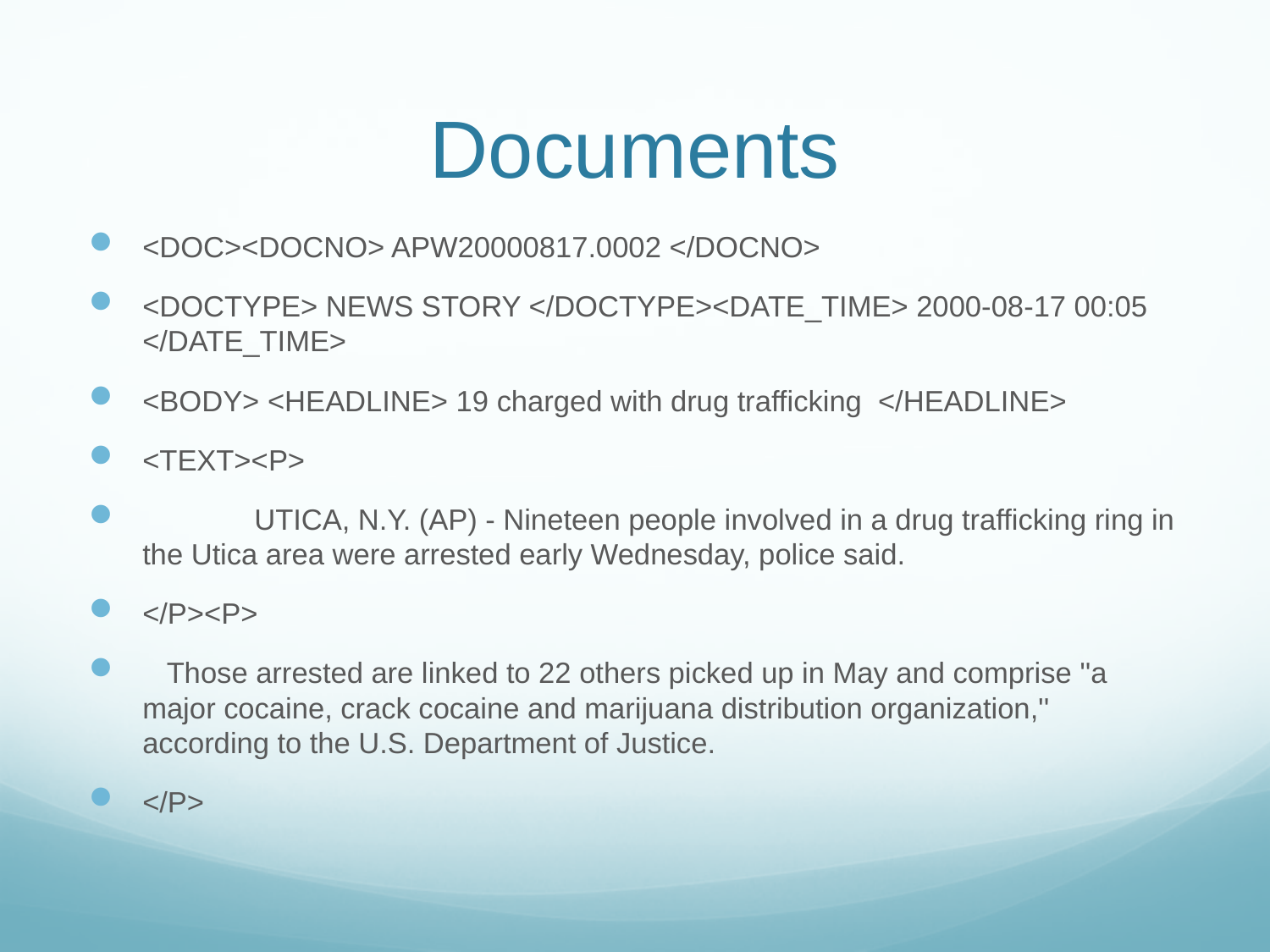

# Documents
<DOC><DOCNO> APW20000817.0002 </DOCNO>
<DOCTYPE> NEWS STORY </DOCTYPE><DATE_TIME> 2000-08-17 00:05 </DATE_TIME>
<BODY> <HEADLINE> 19 charged with drug trafficking  </HEADLINE>
<TEXT><P>
	   UTICA, N.Y. (AP) - Nineteen people involved in a drug trafficking ring in the Utica area were arrested early Wednesday, police said.
</P><P>
   Those arrested are linked to 22 others picked up in May and comprise ''a major cocaine, crack cocaine and marijuana distribution organization,'' according to the U.S. Department of Justice.
</P>